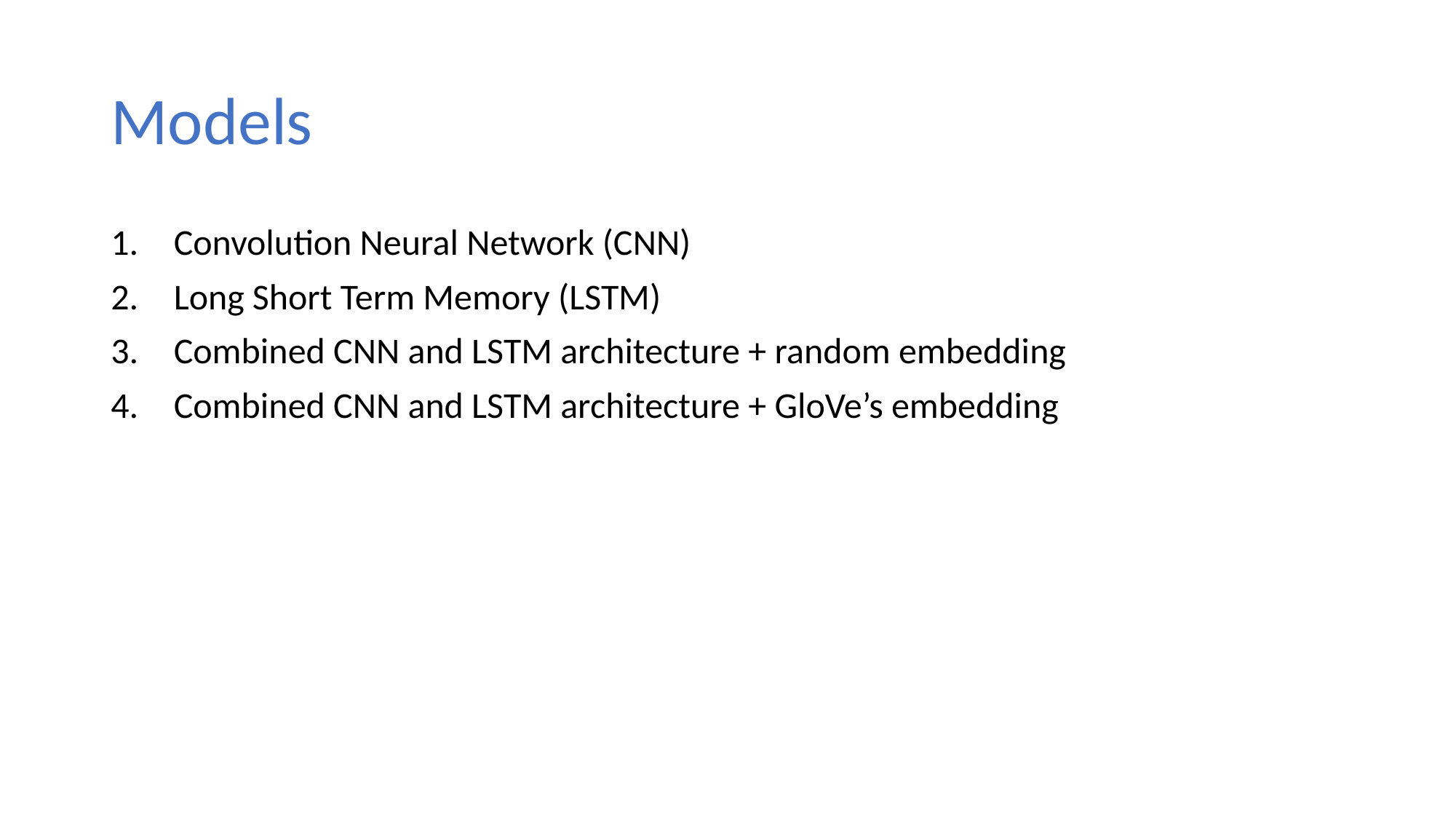

# Models
 Convolution Neural Network (CNN)
 Long Short Term Memory (LSTM)
 Combined CNN and LSTM architecture + random embedding
 Combined CNN and LSTM architecture + GloVe’s embedding